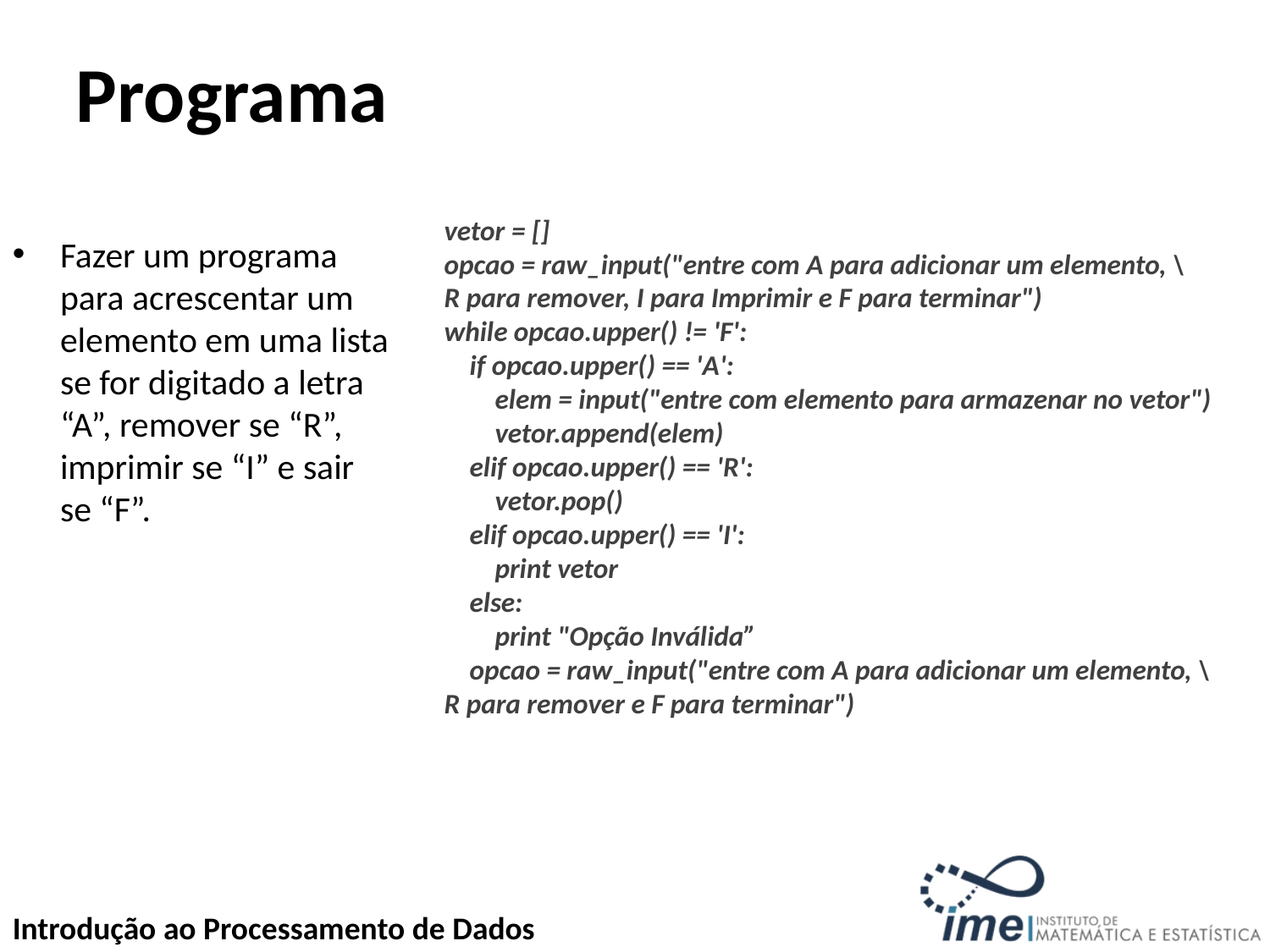

# Programa
vetor = []
opcao = raw_input("entre com A para adicionar um elemento, \
R para remover, I para Imprimir e F para terminar")
while opcao.upper() != 'F':
    if opcao.upper() == 'A':
        elem = input("entre com elemento para armazenar no vetor")
        vetor.append(elem)
    elif opcao.upper() == 'R':
        vetor.pop()
    elif opcao.upper() == 'I':
        print vetor
    else:
        print "Opção Inválida”
    opcao = raw_input("entre com A para adicionar um elemento, \
R para remover e F para terminar")

Fazer um programa para acrescentar um elemento em uma lista se for digitado a letra “A”, remover se “R”, imprimir se “I” e sair se “F”.